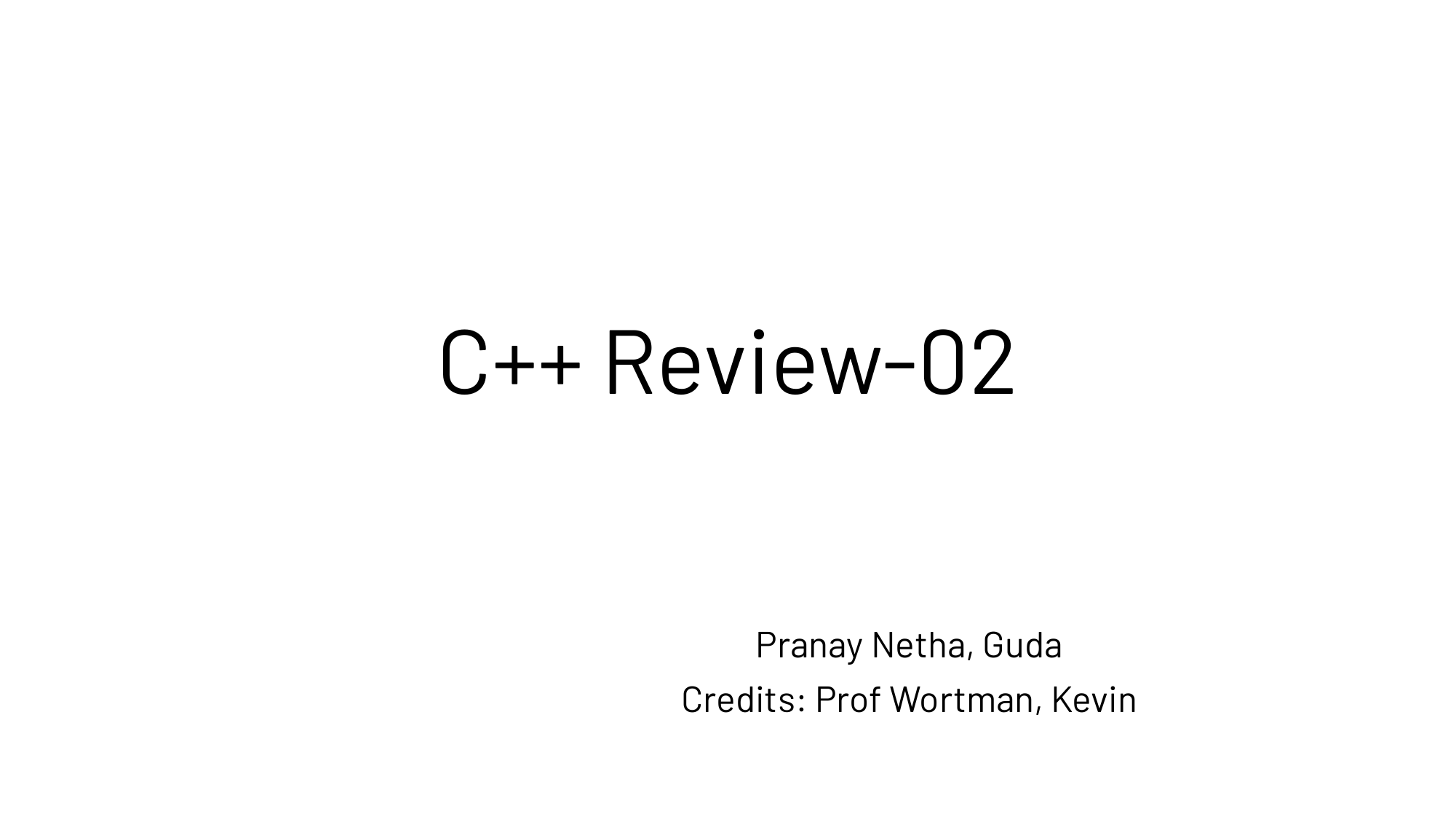

# C++ Review-02
Pranay Netha, Guda
Credits: Prof Wortman, Kevin